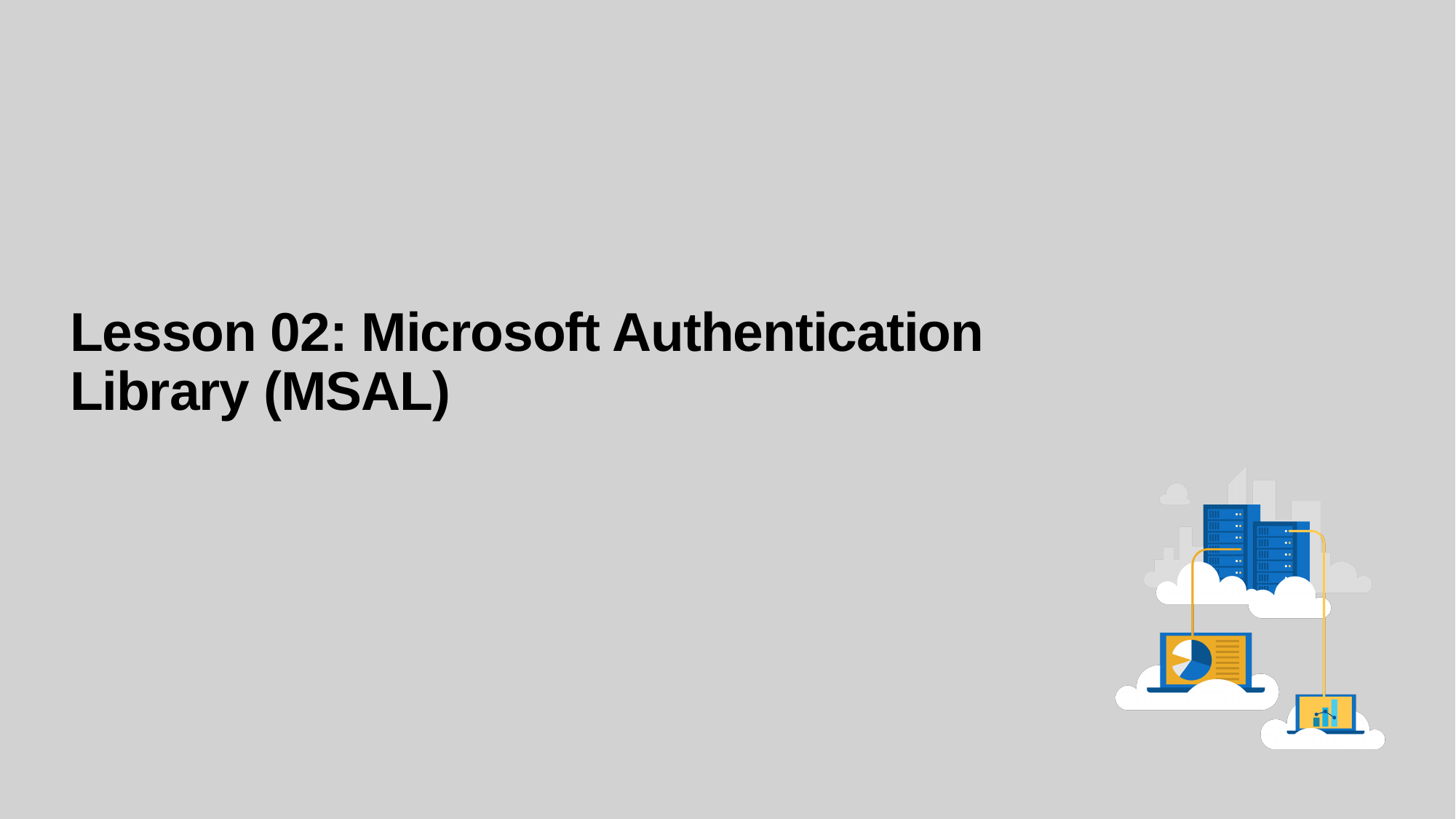

# Lesson 02: Microsoft Authentication Library (MSAL)